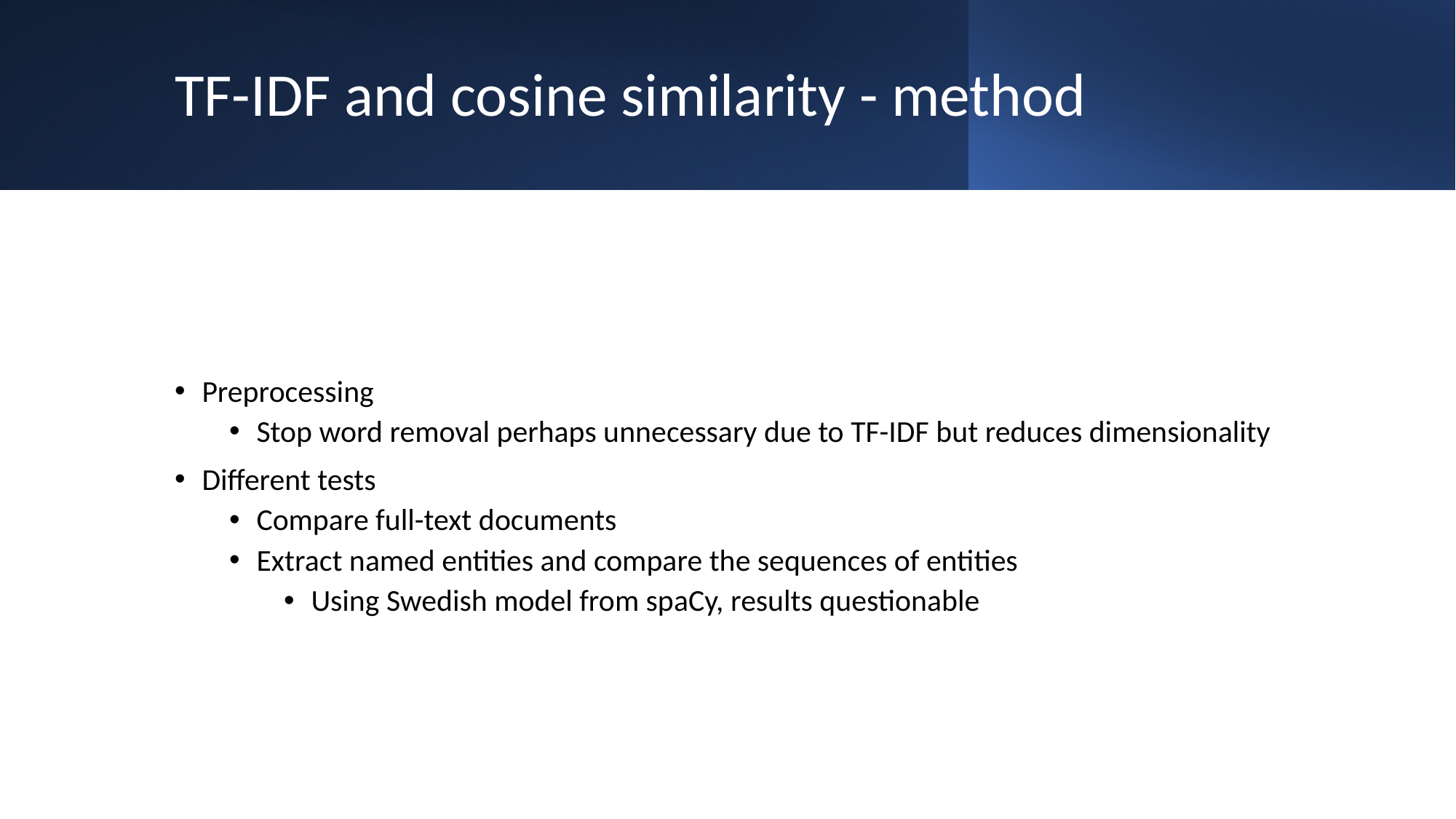

# TF-IDF and cosine similarity - method
Preprocessing
Stop word removal perhaps unnecessary due to TF-IDF but reduces dimensionality
Different tests
Compare full-text documents
Extract named entities and compare the sequences of entities
Using Swedish model from spaCy, results questionable